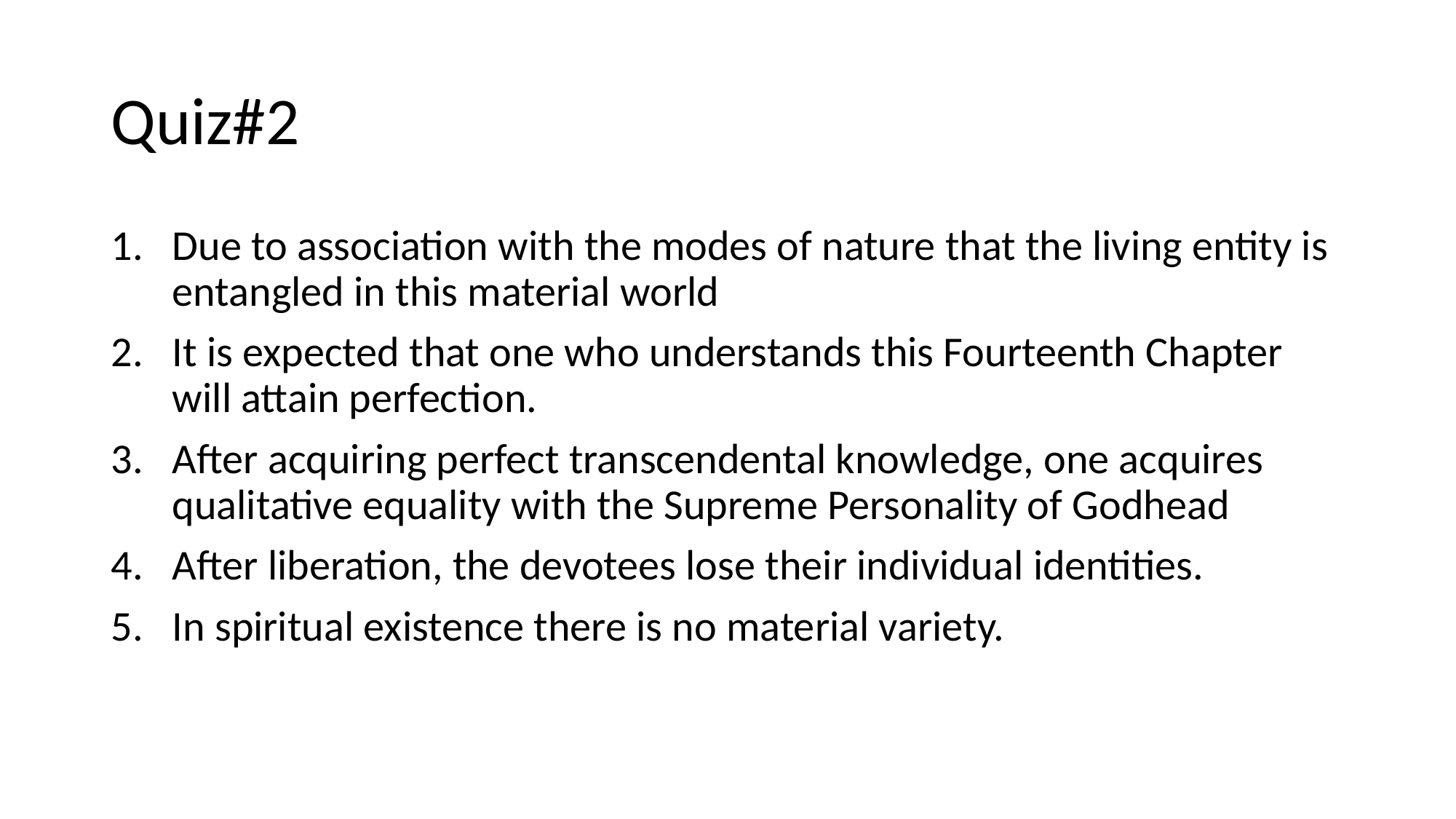

# Quiz#2
Due to association with the modes of nature that the living entity is entangled in this material world
It is expected that one who understands this Fourteenth Chapter will attain perfection.
After acquiring perfect transcendental knowledge, one acquires qualitative equality with the Supreme Personality of Godhead
After liberation, the devotees lose their individual identities.
In spiritual existence there is no material variety.